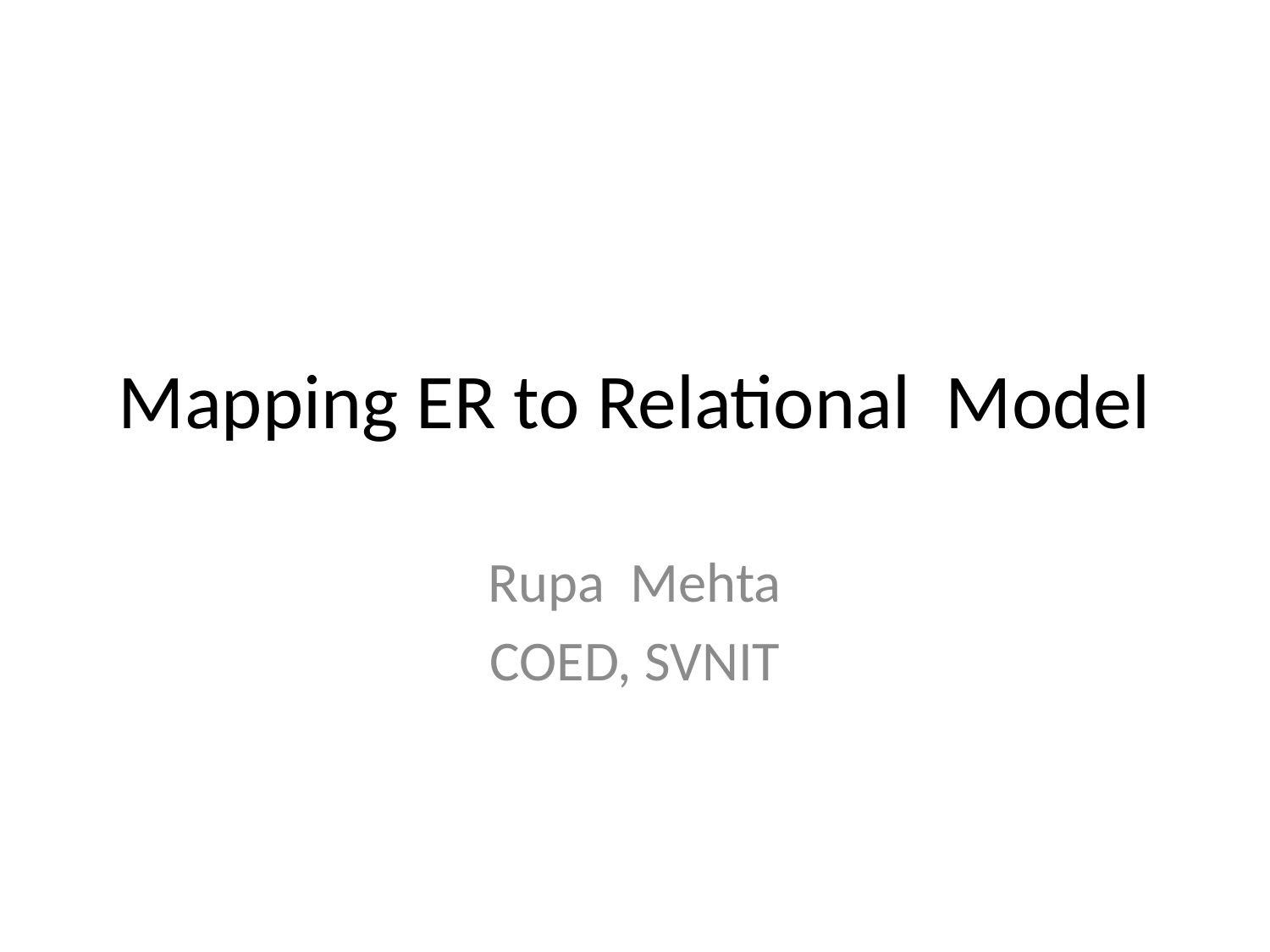

# Mapping ER to Relational  Model
Rupa  Mehta
COED, SVNIT